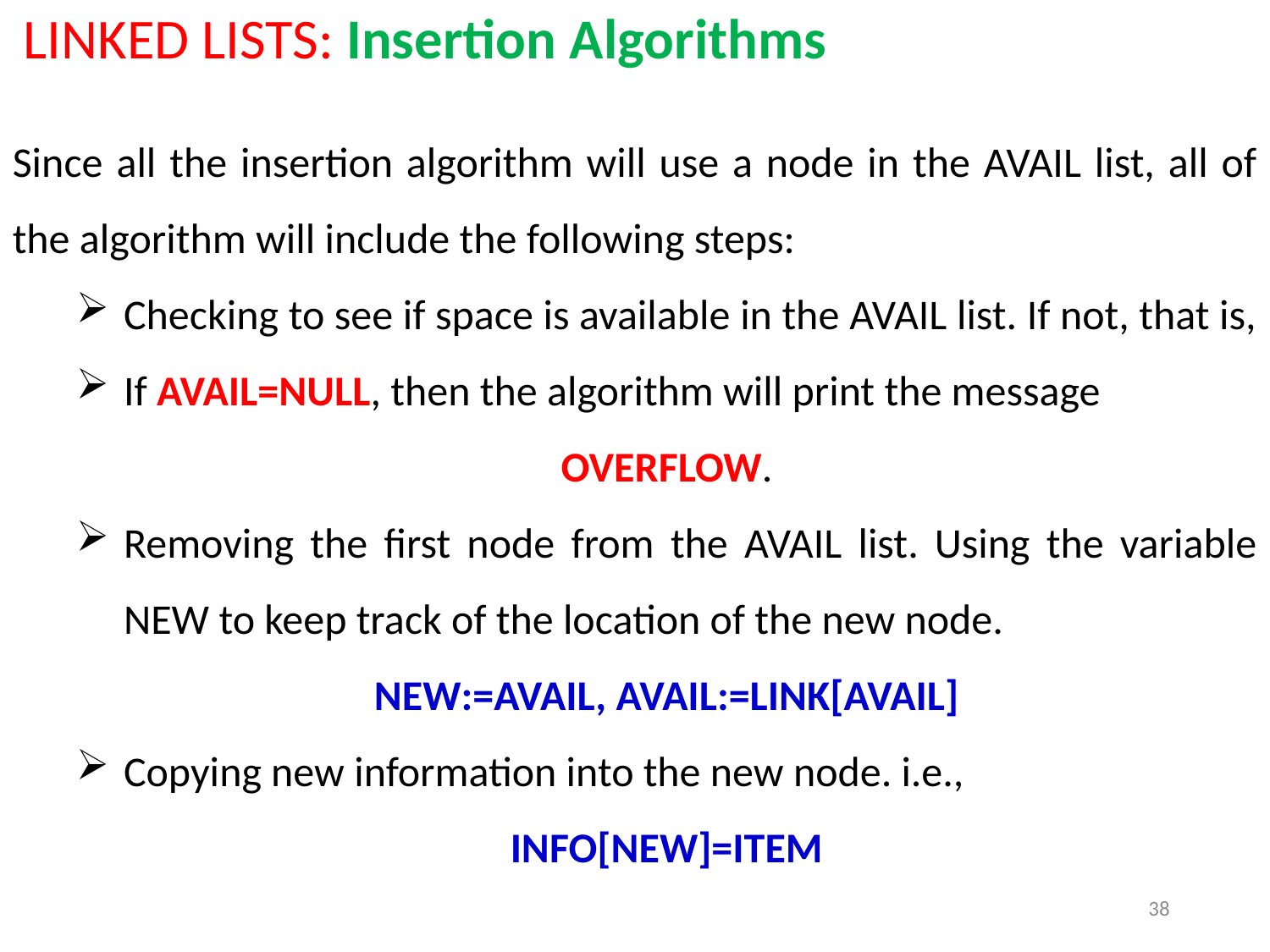

LINKED LISTS: Insertion Algorithms
Since all the insertion algorithm will use a node in the AVAIL list, all of the algorithm will include the following steps:
Checking to see if space is available in the AVAIL list. If not, that is,
If AVAIL=NULL, then the algorithm will print the message
OVERFLOW.
Removing the first node from the AVAIL list. Using the variable NEW to keep track of the location of the new node.
NEW:=AVAIL, AVAIL:=LINK[AVAIL]
Copying new information into the new node. i.e.,
INFO[NEW]=ITEM
38